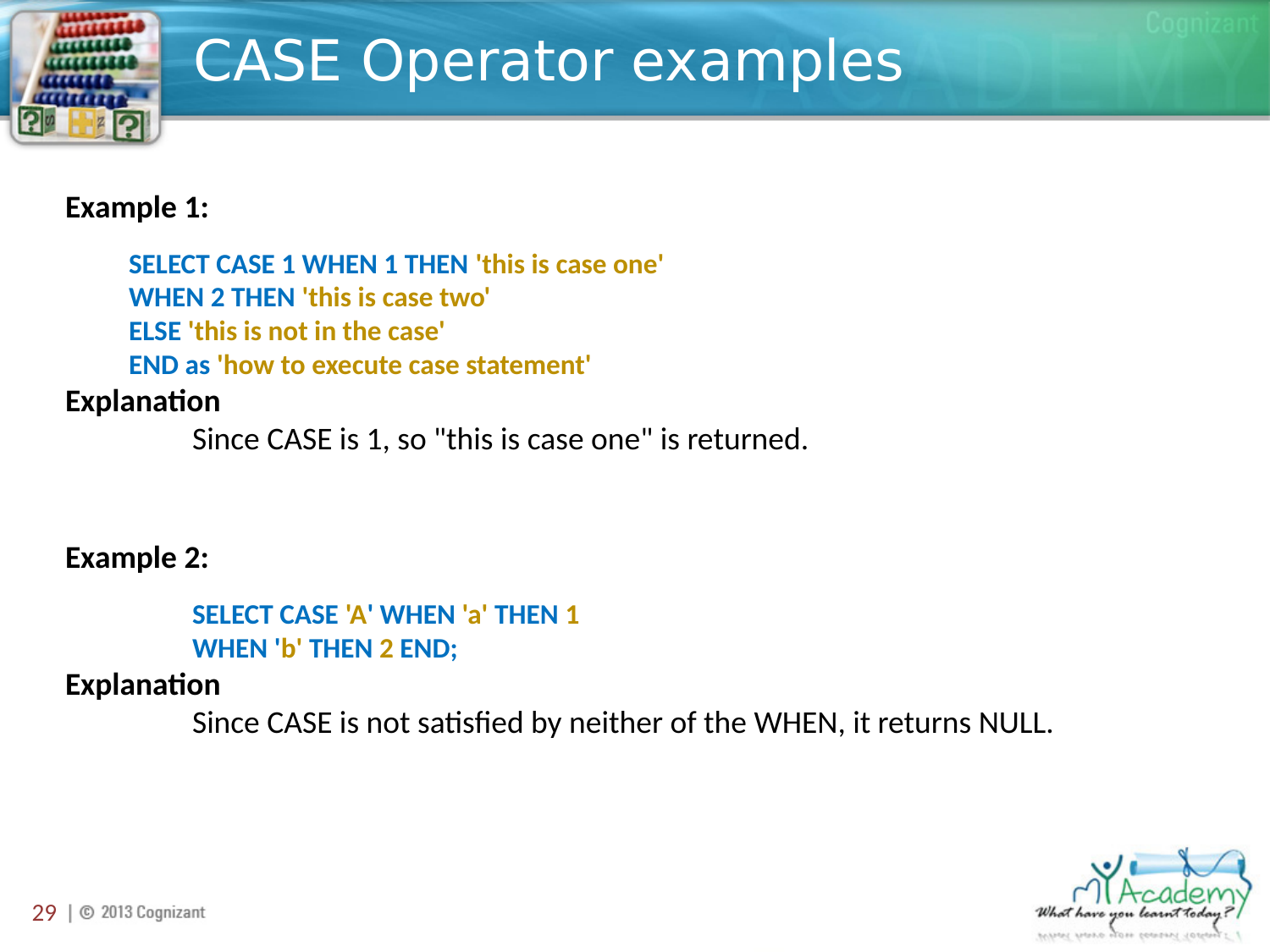

# CASE Operator examples
Example 1:
SELECT CASE 1 WHEN 1 THEN 'this is case one'
WHEN 2 THEN 'this is case two'
ELSE 'this is not in the case'
END as 'how to execute case statement'
Explanation
	Since CASE is 1, so "this is case one" is returned.

Example 2:
SELECT CASE 'A' WHEN 'a' THEN 1
WHEN 'b' THEN 2 END;
Explanation
	Since CASE is not satisfied by neither of the WHEN, it returns NULL.
29